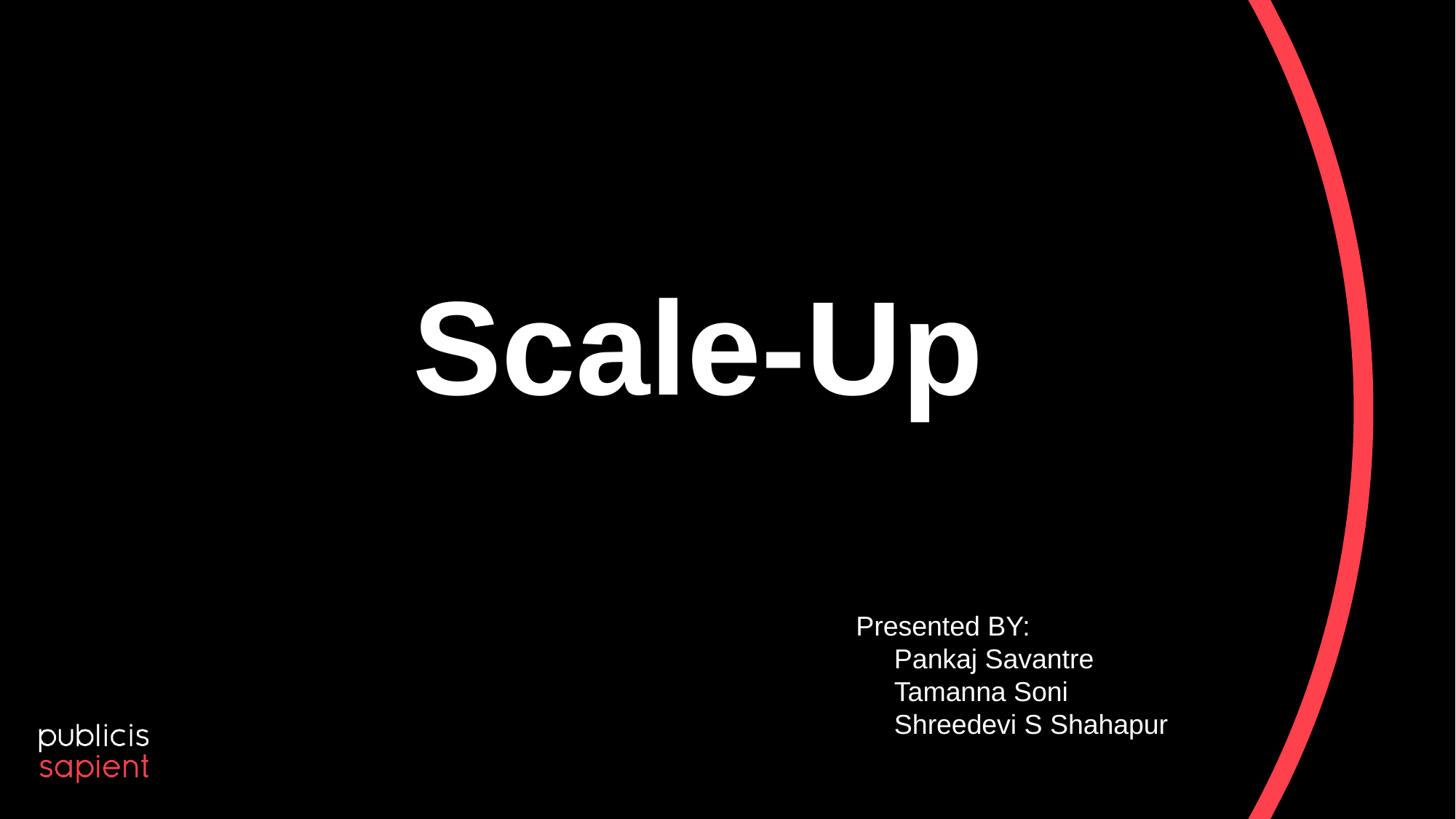

Scale-Up
Presented BY:
     Pankaj Savantre
     Tamanna Soni
     Shreedevi S Shahapur
2